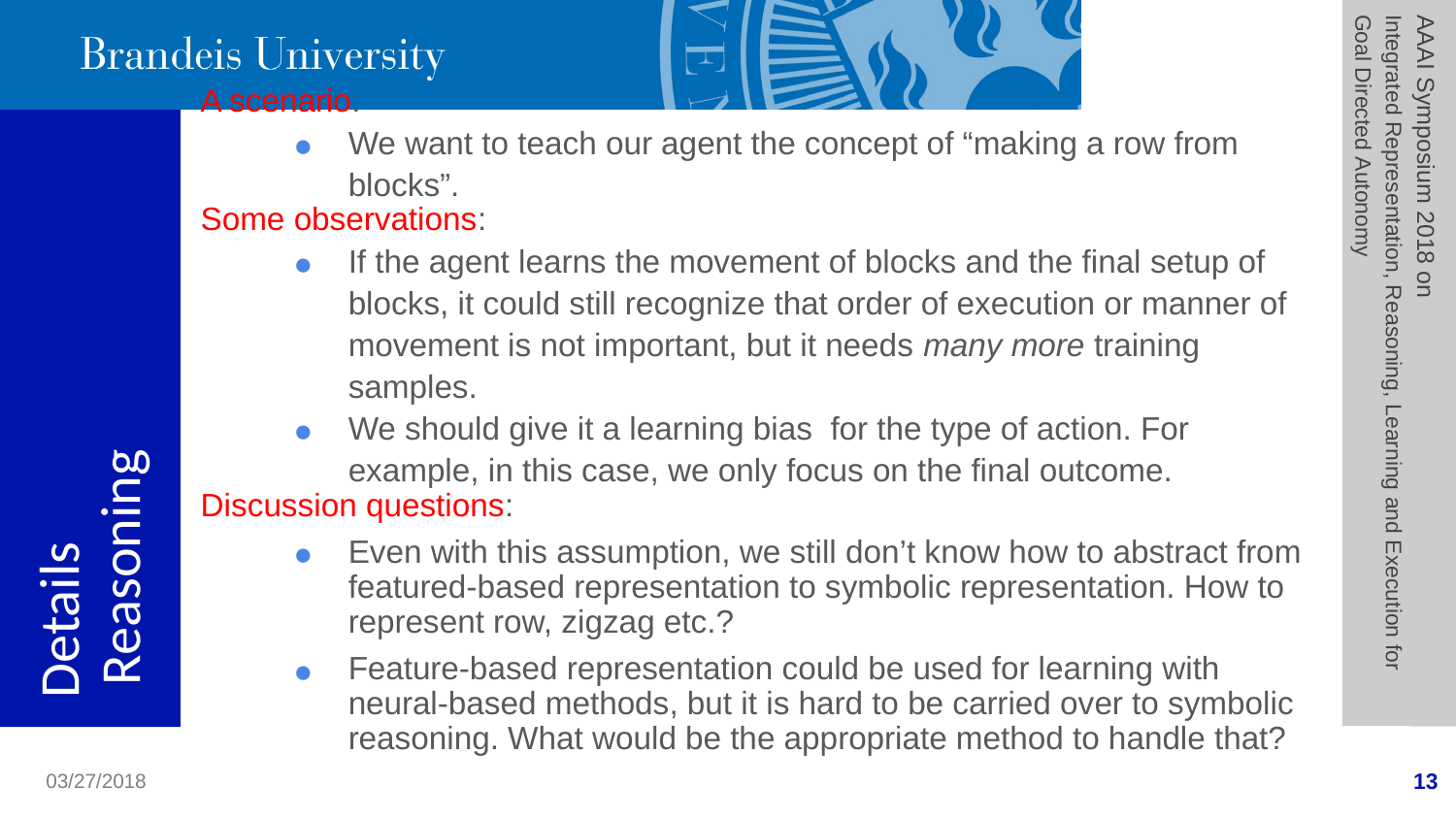

A scenario:
We want to teach our agent the concept of “making a row from blocks”.
Some observations:
If the agent learns the movement of blocks and the final setup of blocks, it could still recognize that order of execution or manner of movement is not important, but it needs many more training samples.
We should give it a learning bias  for the type of action. For example, in this case, we only focus on the final outcome.
Discussion questions:
Even with this assumption, we still don’t know how to abstract from featured-based representation to symbolic representation. How to represent row, zigzag etc.?
Feature-based representation could be used for learning with neural-based methods, but it is hard to be carried over to symbolic reasoning. What would be the appropriate method to handle that?

AAAI Symposium 2018 on
Integrated Representation, Reasoning, Learning and Execution for Goal Directed Autonomy
# Details Reasoning
Submit to AAAI Symposium 2018 on
Integrated Representation, Reasoning, and Learning in Robotics
Qualitative reasoning Workshop, 2017
03/27/2018
13